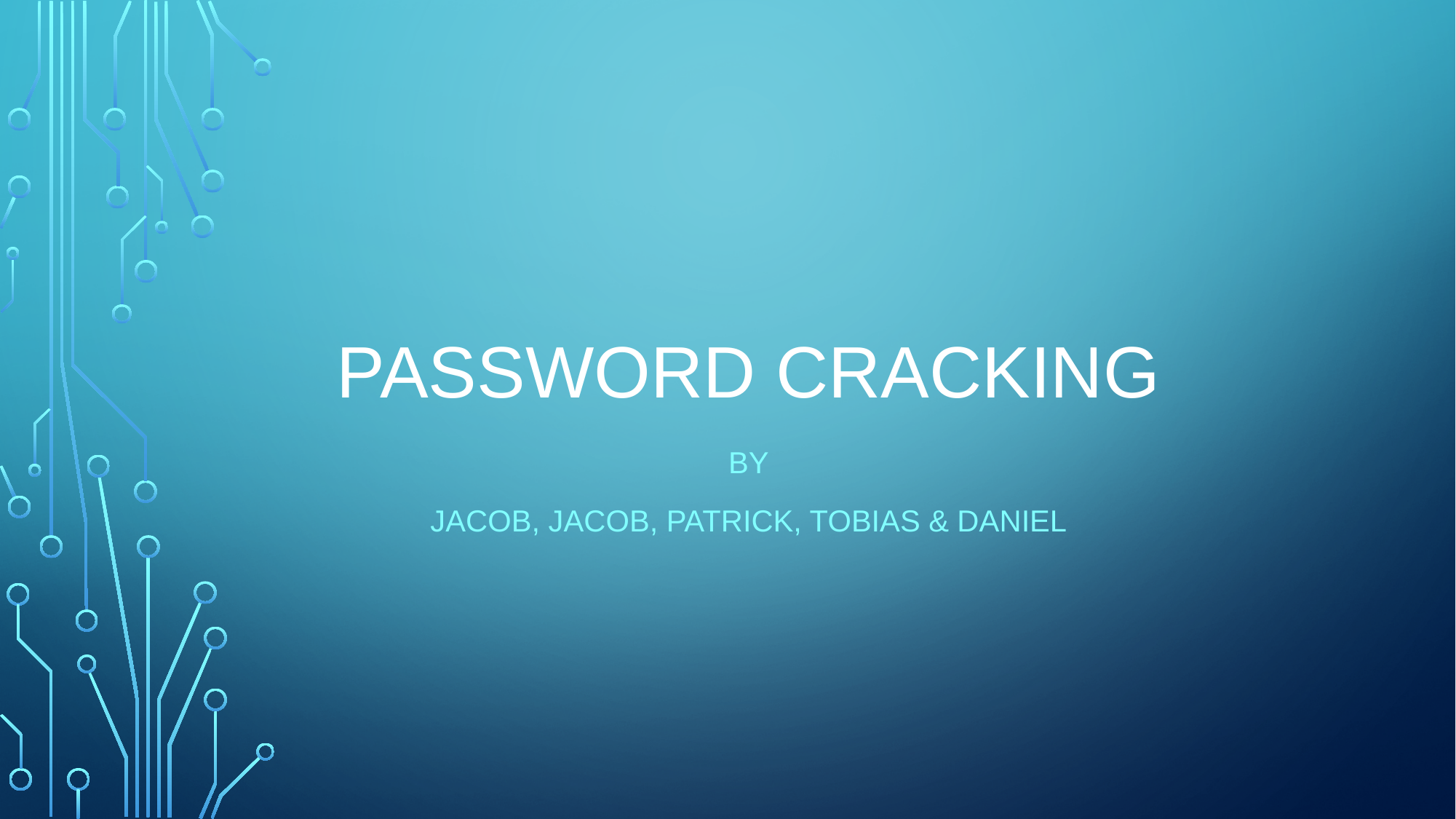

# Password Cracking
By
Jacob, jacob, Patrick, tobias & Daniel